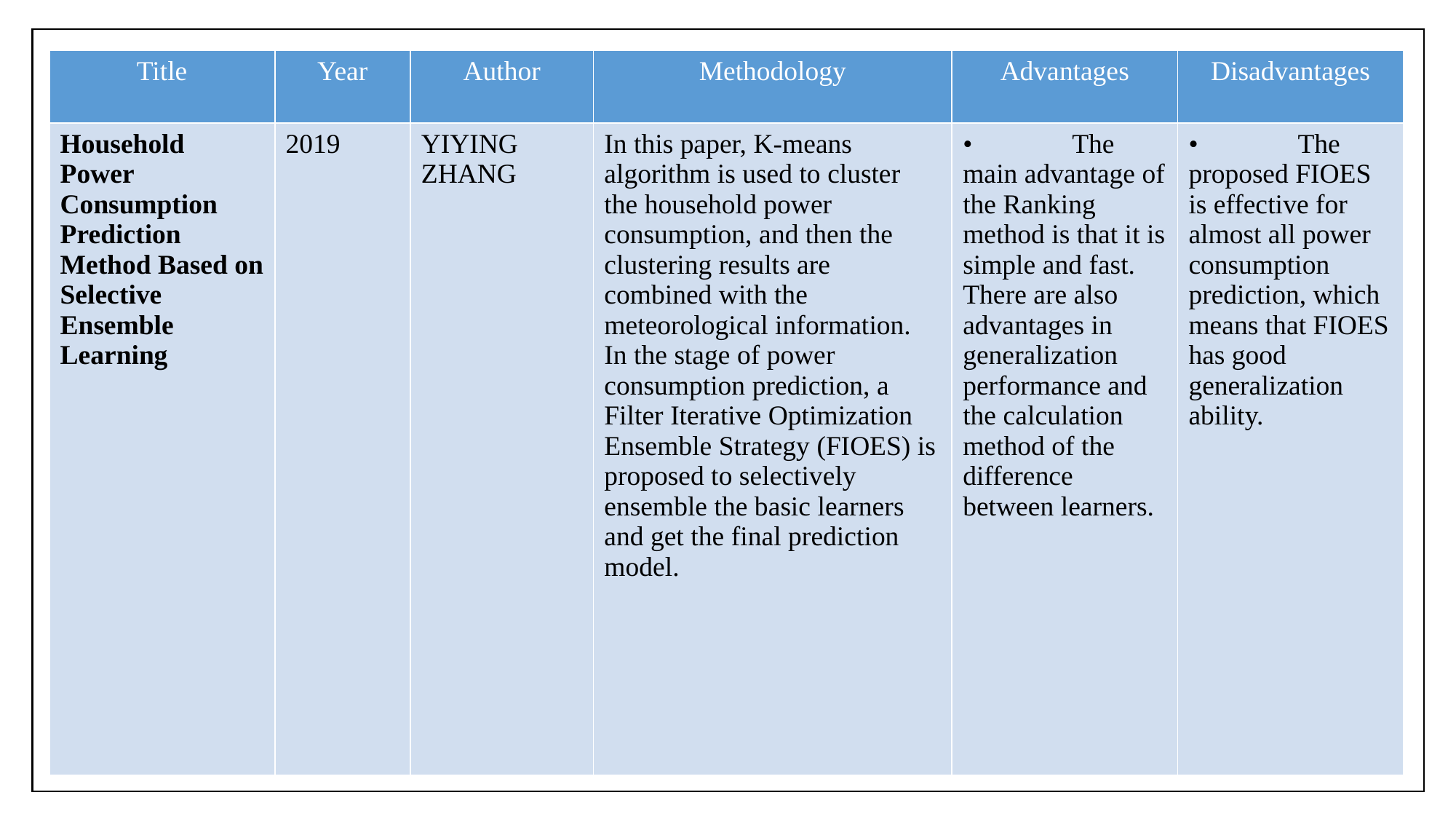

| Title | Year | Author | Methodology | Advantages | Disadvantages |
| --- | --- | --- | --- | --- | --- |
| Household Power Consumption Prediction Method Based on Selective Ensemble Learning | 2019 | YIYING ZHANG | In this paper, K-means algorithm is used to cluster the household power consumption, and then the clustering results are combined with the meteorological information. In the stage of power consumption prediction, a Filter Iterative Optimization Ensemble Strategy (FIOES) is proposed to selectively ensemble the basic learners and get the final prediction model. | • The main advantage of the Ranking method is that it is simple and fast. There are also advantages in generalization performance and the calculation method of the difference between learners. | • The proposed FIOES is effective for almost all power consumption prediction, which means that FIOES has good generalization ability. |